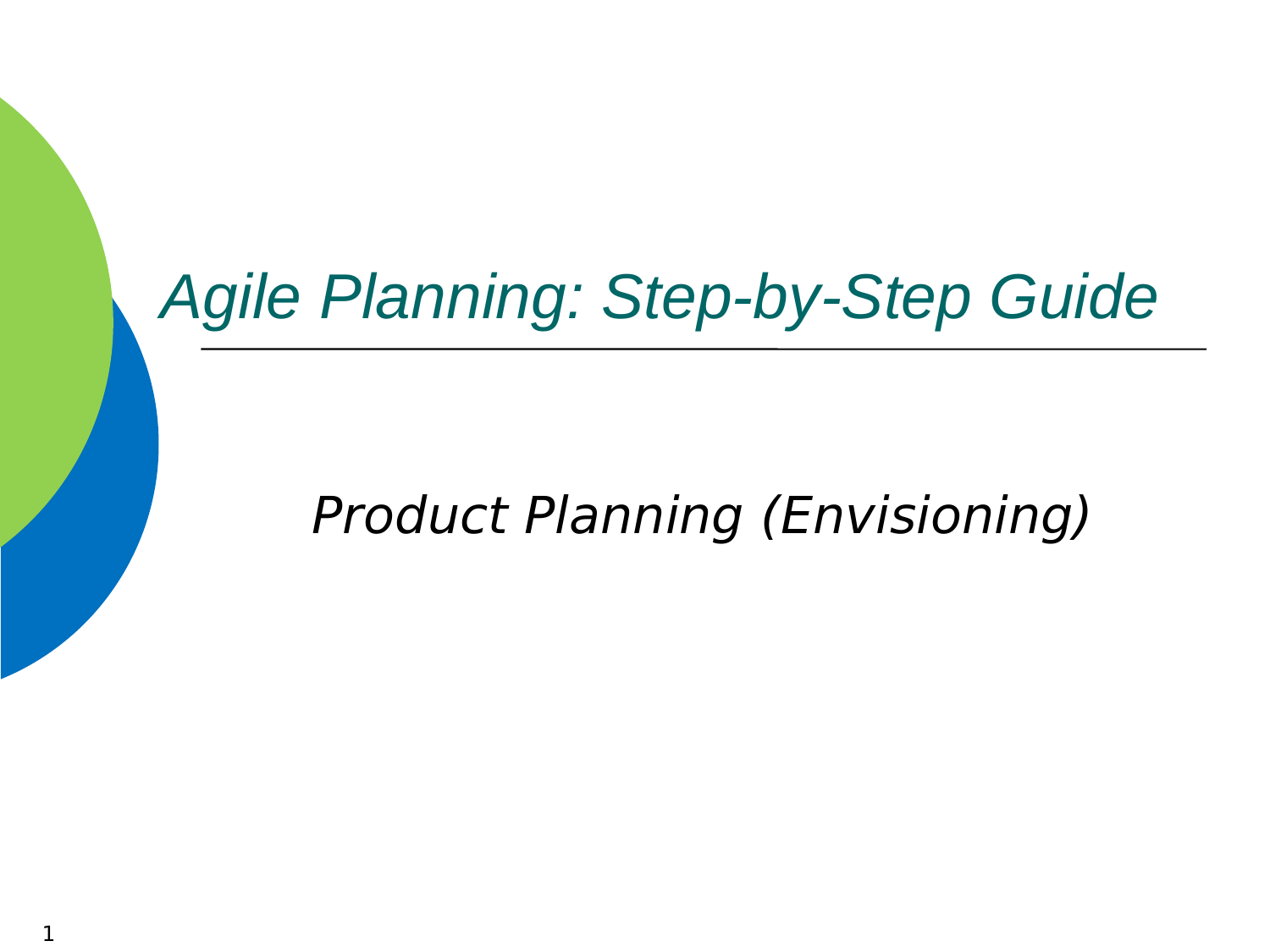

# Agile Planning: Step-by-Step Guide
Product Planning (Envisioning)
1